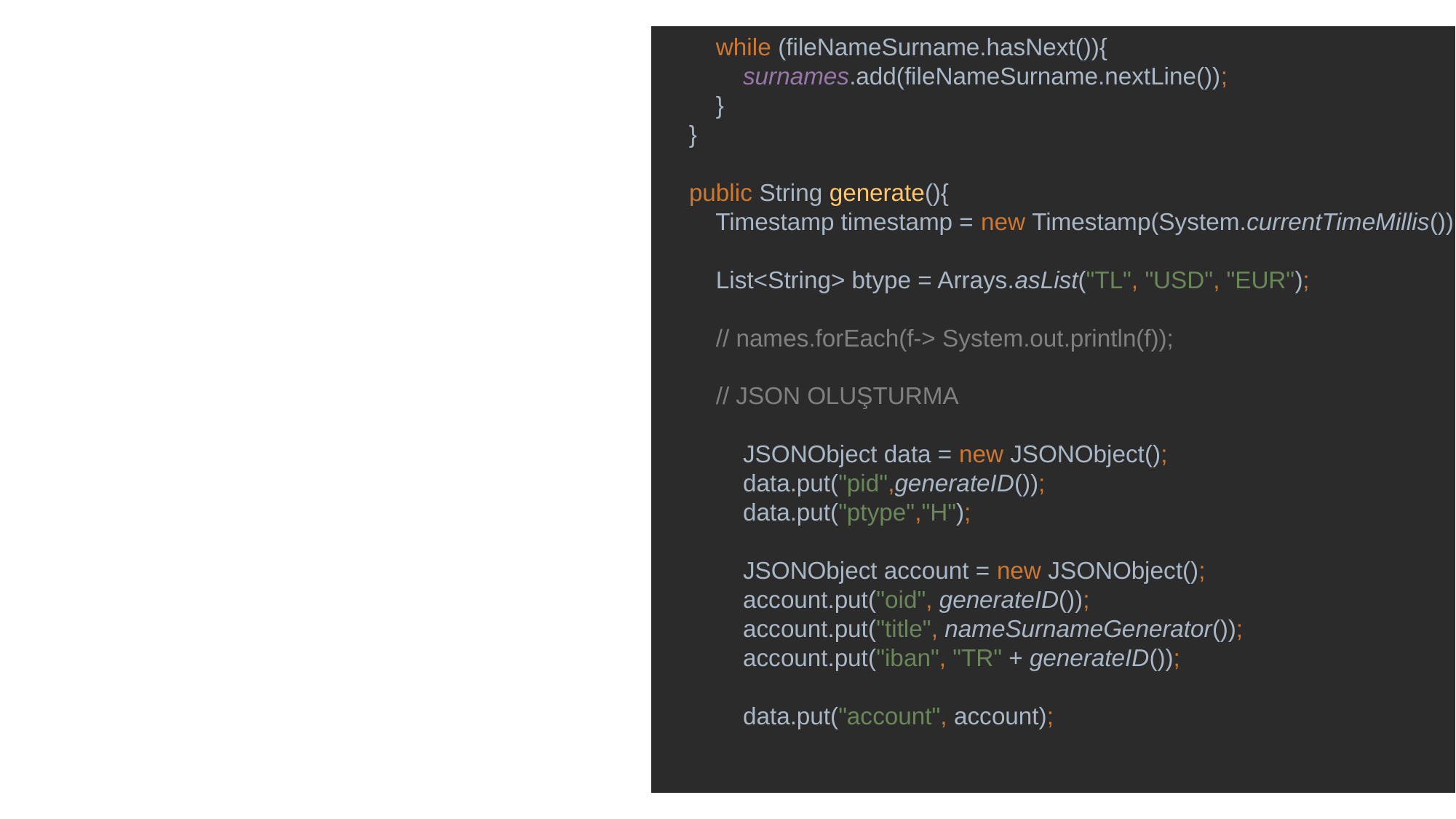

while (fileNameSurname.hasNext()){
            surnames.add(fileNameSurname.nextLine());
        }
    }
    public String generate(){
        Timestamp timestamp = new Timestamp(System.currentTimeMillis());
        List<String> btype = Arrays.asList("TL", "USD", "EUR");
        // names.forEach(f-> System.out.println(f));
        // JSON OLUŞTURMA
            JSONObject data = new JSONObject();
            data.put("pid",generateID());
            data.put("ptype","H");
            JSONObject account = new JSONObject();
            account.put("oid", generateID());
            account.put("title", nameSurnameGenerator());
            account.put("iban", "TR" + generateID());
            data.put("account", account);